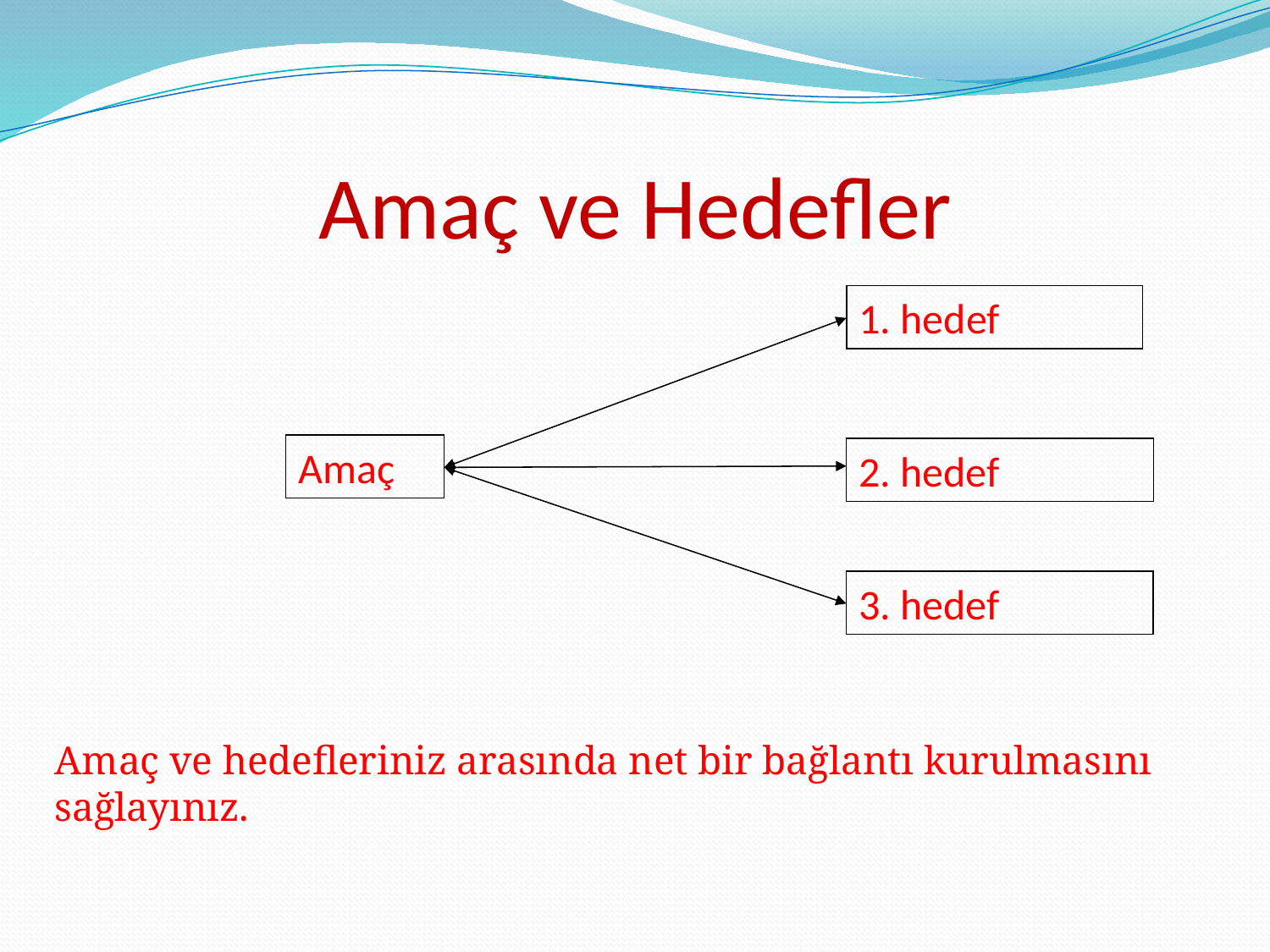

# Amaç ve Hedefler
1. hedef
Amaç
2. hedef
3. hedef
Amaç ve hedefleriniz arasında net bir bağlantı kurulmasını sağlayınız.